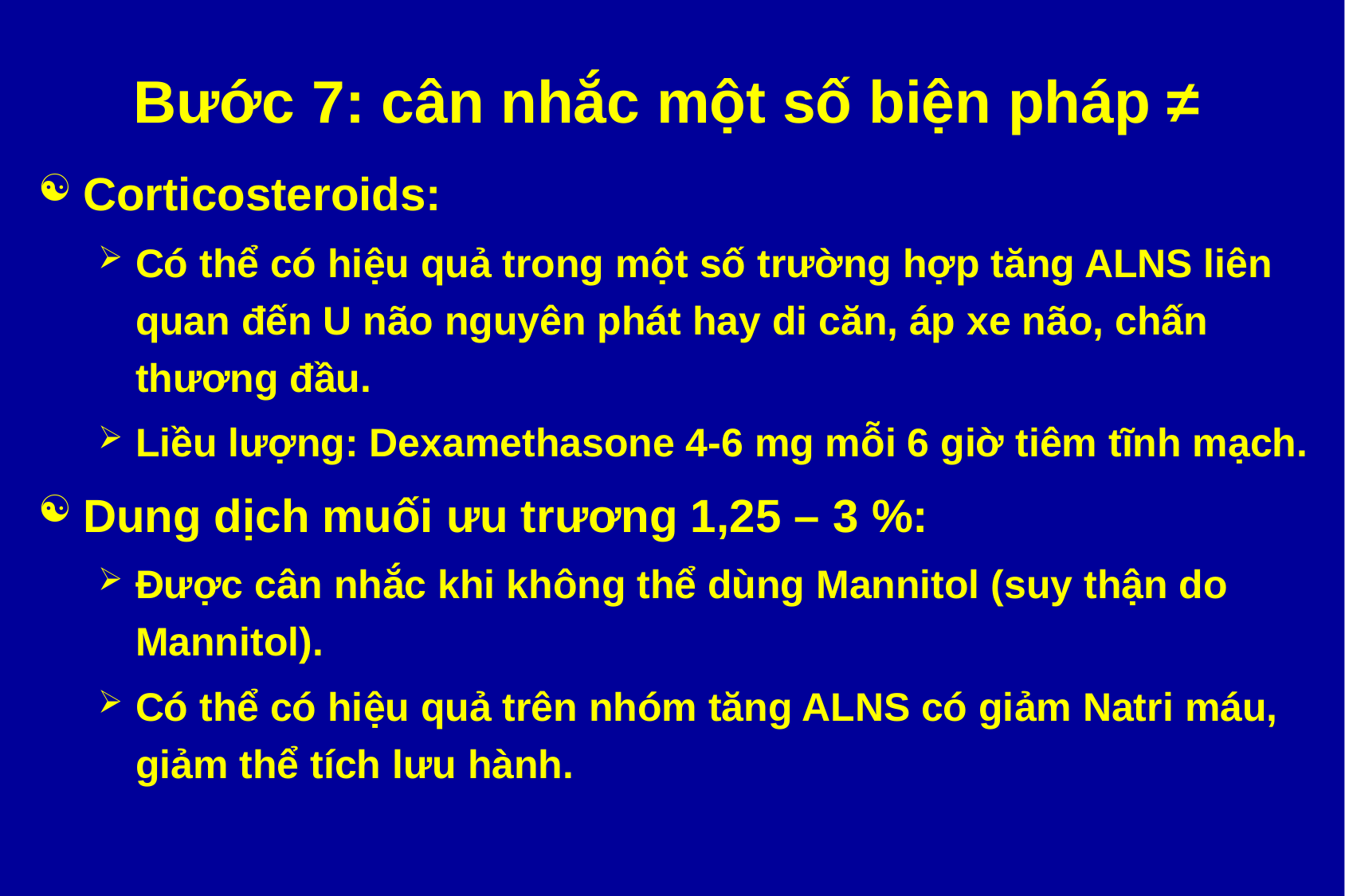

# Bước 7: cân nhắc một số biện pháp ≠
Corticosteroids:
Có thể có hiệu quả trong một số trường hợp tăng ALNS liên quan đến U não nguyên phát hay di căn, áp xe não, chấn thương đầu.
Liều lượng: Dexamethasone 4-6 mg mỗi 6 giờ tiêm tĩnh mạch.
Dung dịch muối ưu trương 1,25 – 3 %:
Được cân nhắc khi không thể dùng Mannitol (suy thận do Mannitol).
Có thể có hiệu quả trên nhóm tăng ALNS có giảm Natri máu, giảm thể tích lưu hành.